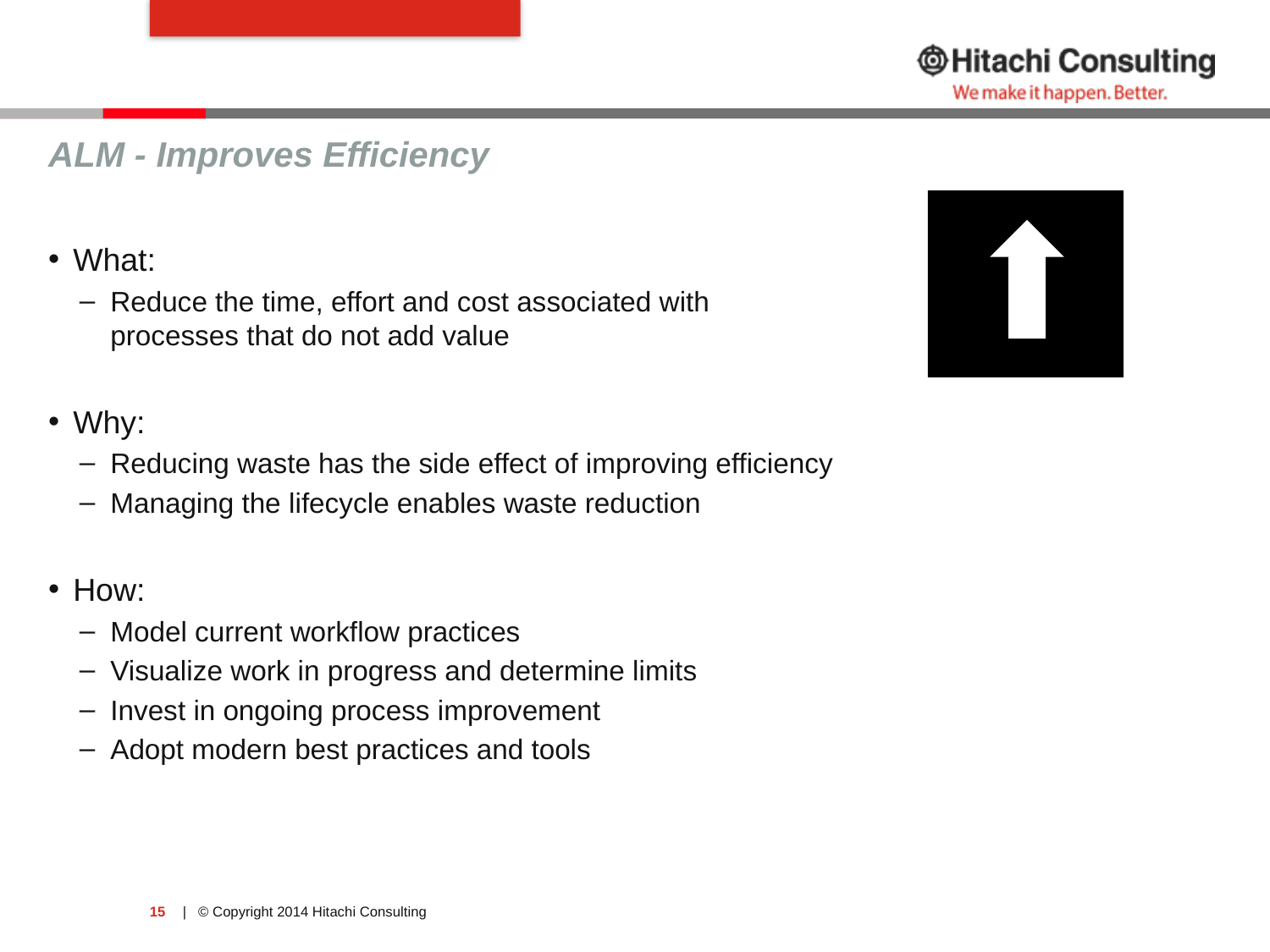

#
ALM - Improves Efficiency

What:
Reduce the time, effort and cost associated with
processes that do not add value

Why:
Reducing waste has the side effect of improving efficiency
Managing the lifecycle enables waste reduction

How:
Model current workflow practices
Visualize work in progress and determine limits
Invest in ongoing process improvement
Adopt modern best practices and tools